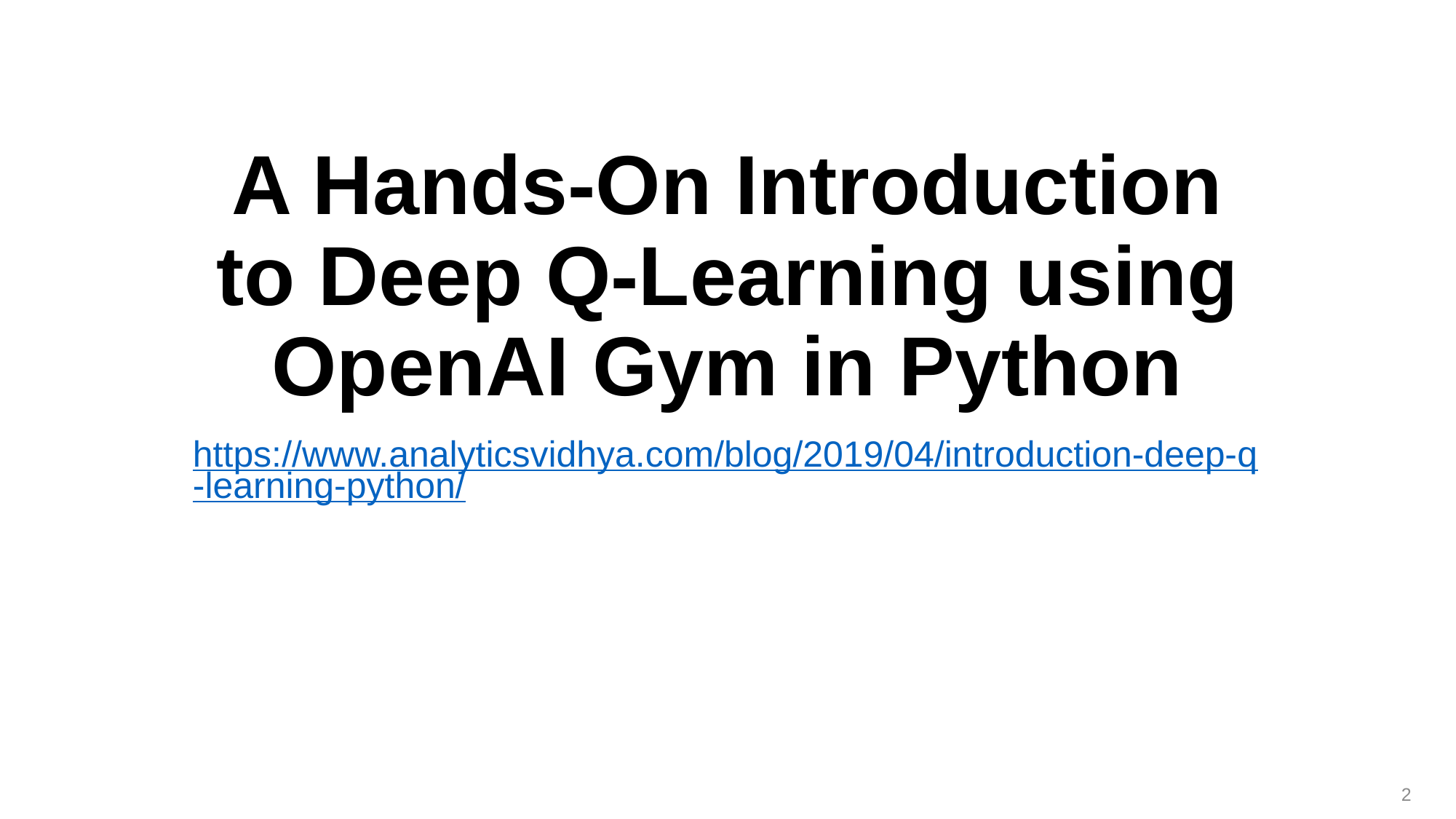

# A Hands-On Introduction to Deep Q-Learning using OpenAI Gym in Python
https://www.analyticsvidhya.com/blog/2019/04/introduction-deep-q-learning-python/

2